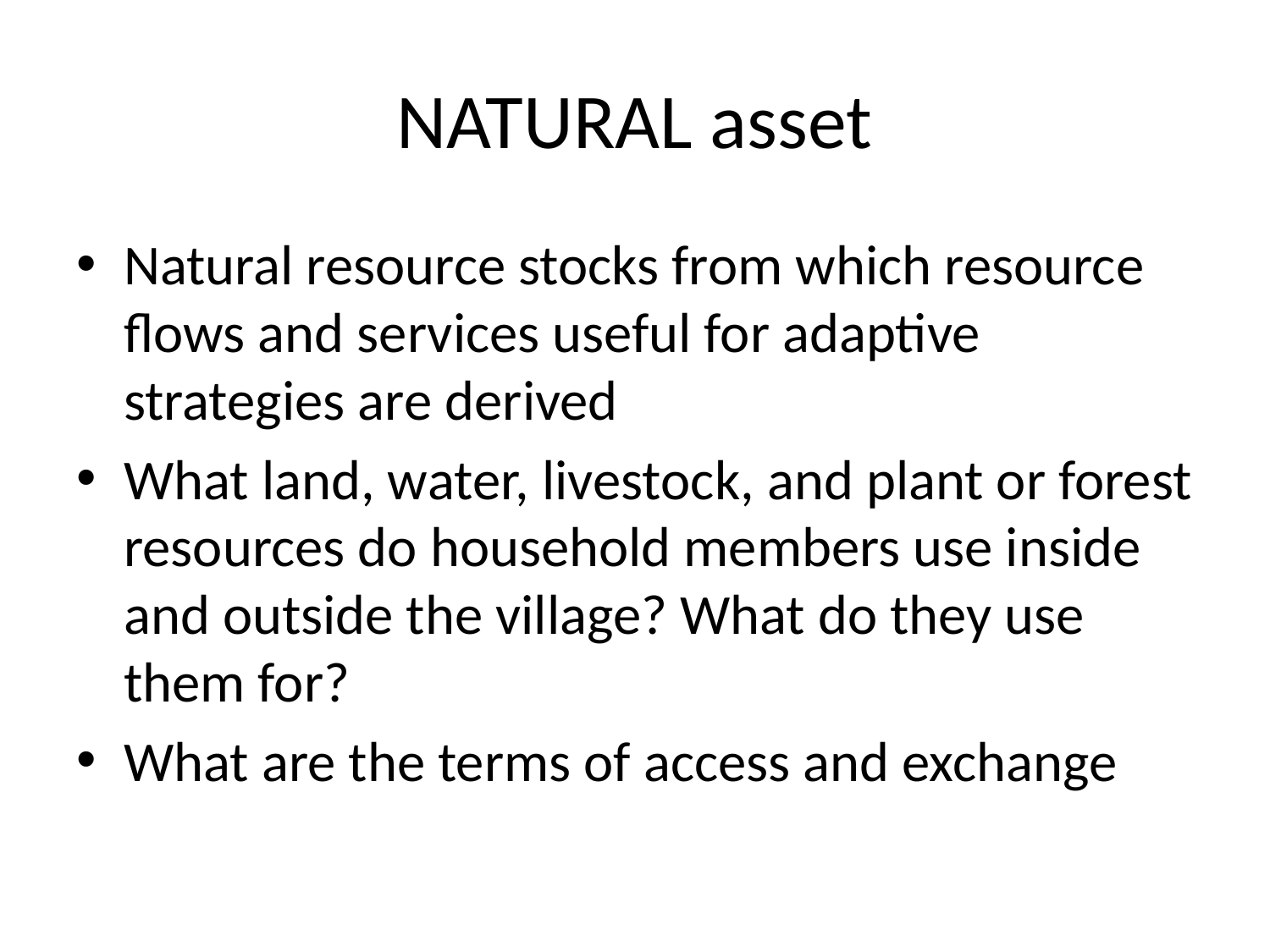

# NATURAL asset
Natural resource stocks from which resource flows and services useful for adaptive strategies are derived
What land, water, livestock, and plant or forest resources do household members use inside and outside the village? What do they use them for?
What are the terms of access and exchange